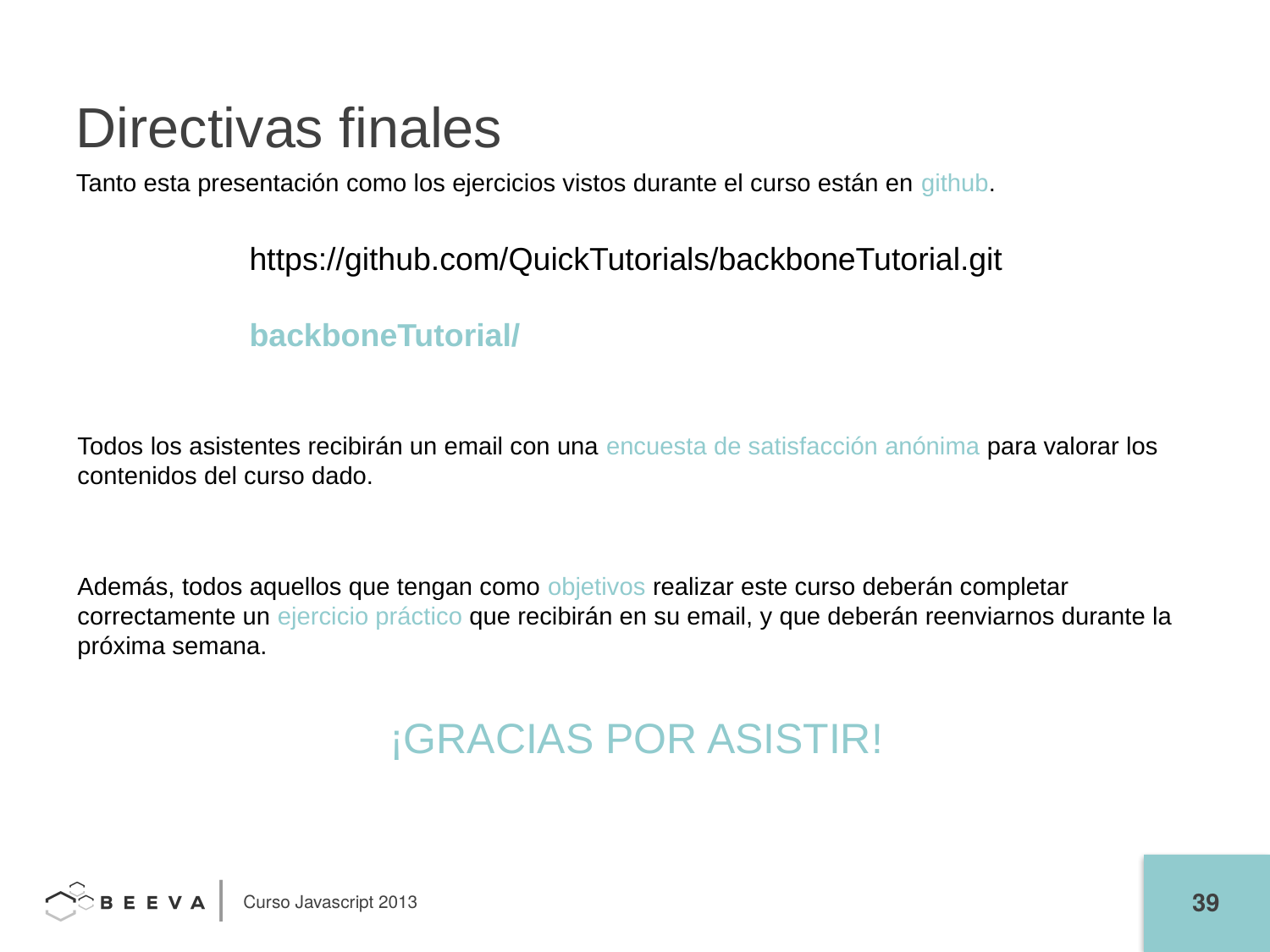

Directivas finales
Tanto esta presentación como los ejercicios vistos durante el curso están en github.

https://github.com/QuickTutorials/backboneTutorial.git
backboneTutorial/
Todos los asistentes recibirán un email con una encuesta de satisfacción anónima para valorar los contenidos del curso dado.

Además, todos aquellos que tengan como objetivos realizar este curso deberán completar correctamente un ejercicio práctico que recibirán en su email, y que deberán reenviarnos durante la próxima semana.

¡GRACIAS POR ASISTIR!